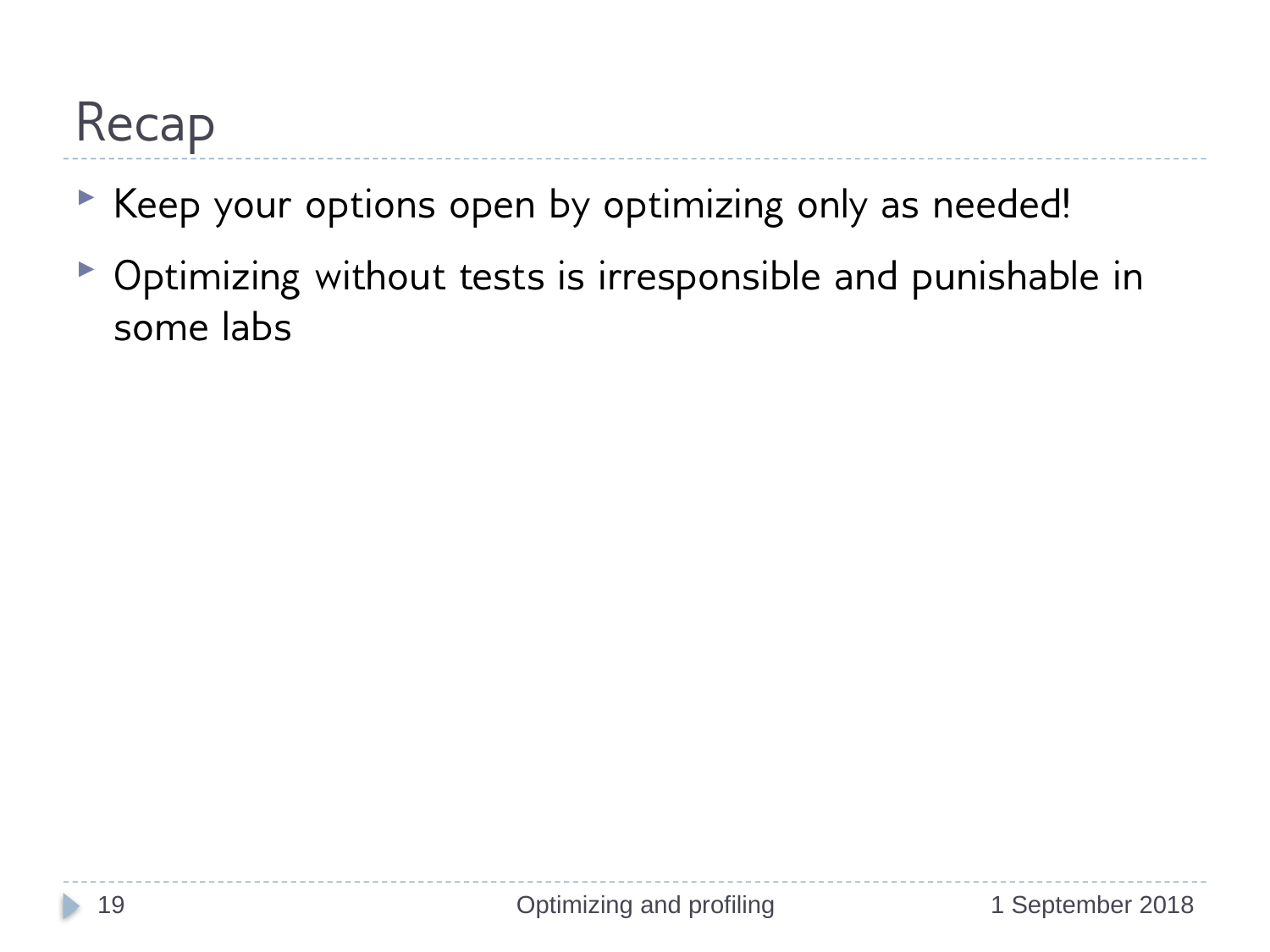

# Recap
Keep your options open by optimizing only as needed!
Optimizing without tests is irresponsible and punishable in some labs

19
Optimizing and profiling
1 September 2018